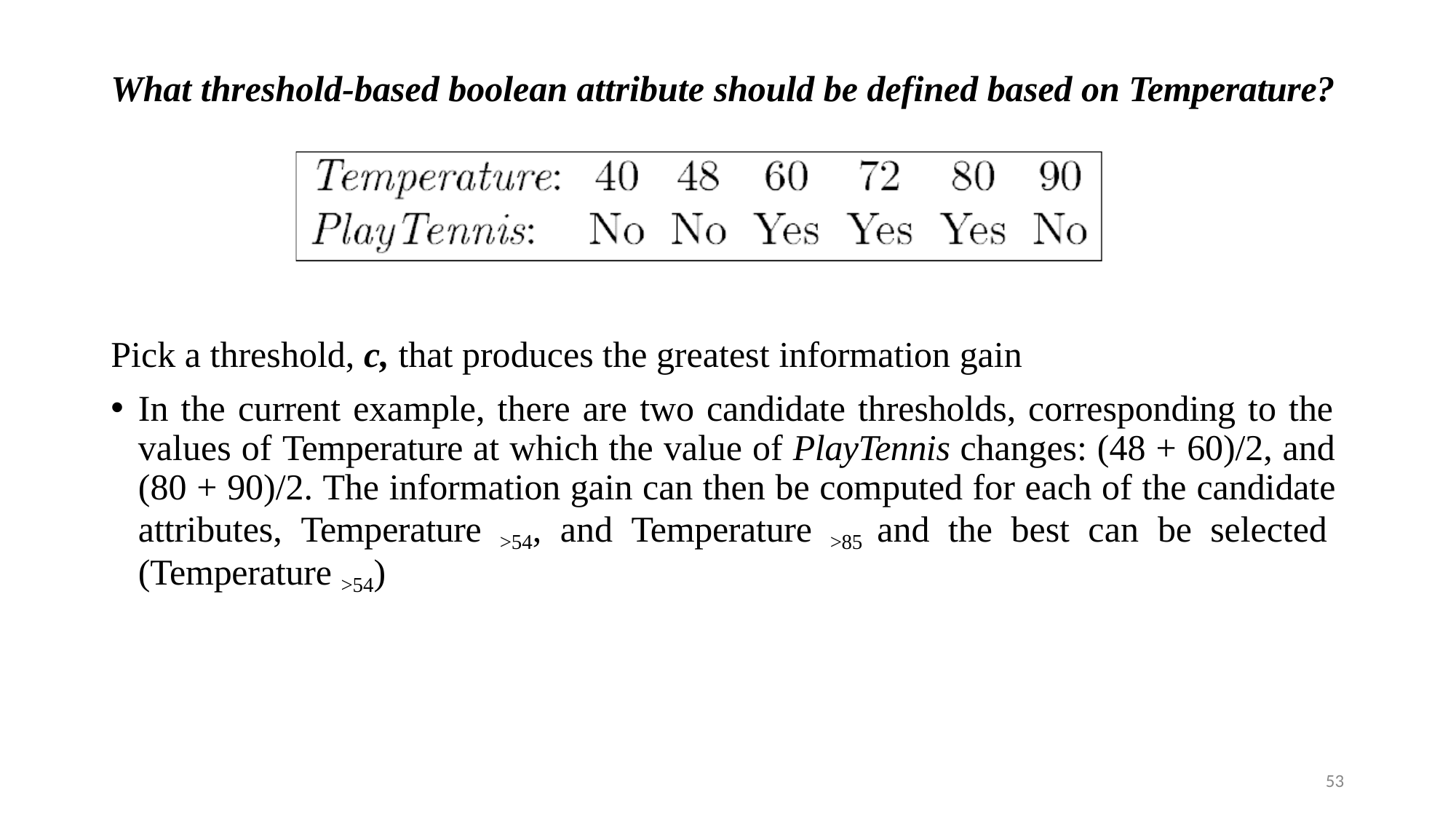

What threshold-based boolean attribute should be defined based on Temperature?

Pick a threshold, c, that produces the greatest information gain
In the current example, there are two candidate thresholds, corresponding to the  values of Temperature at which the value of PlayTennis changes: (48 + 60)/2, and  (80 + 90)/2. The information gain can then be computed for each of the candidate  attributes, Temperature >54, and Temperature >85 and the best can be selected  (Temperature >54)
53